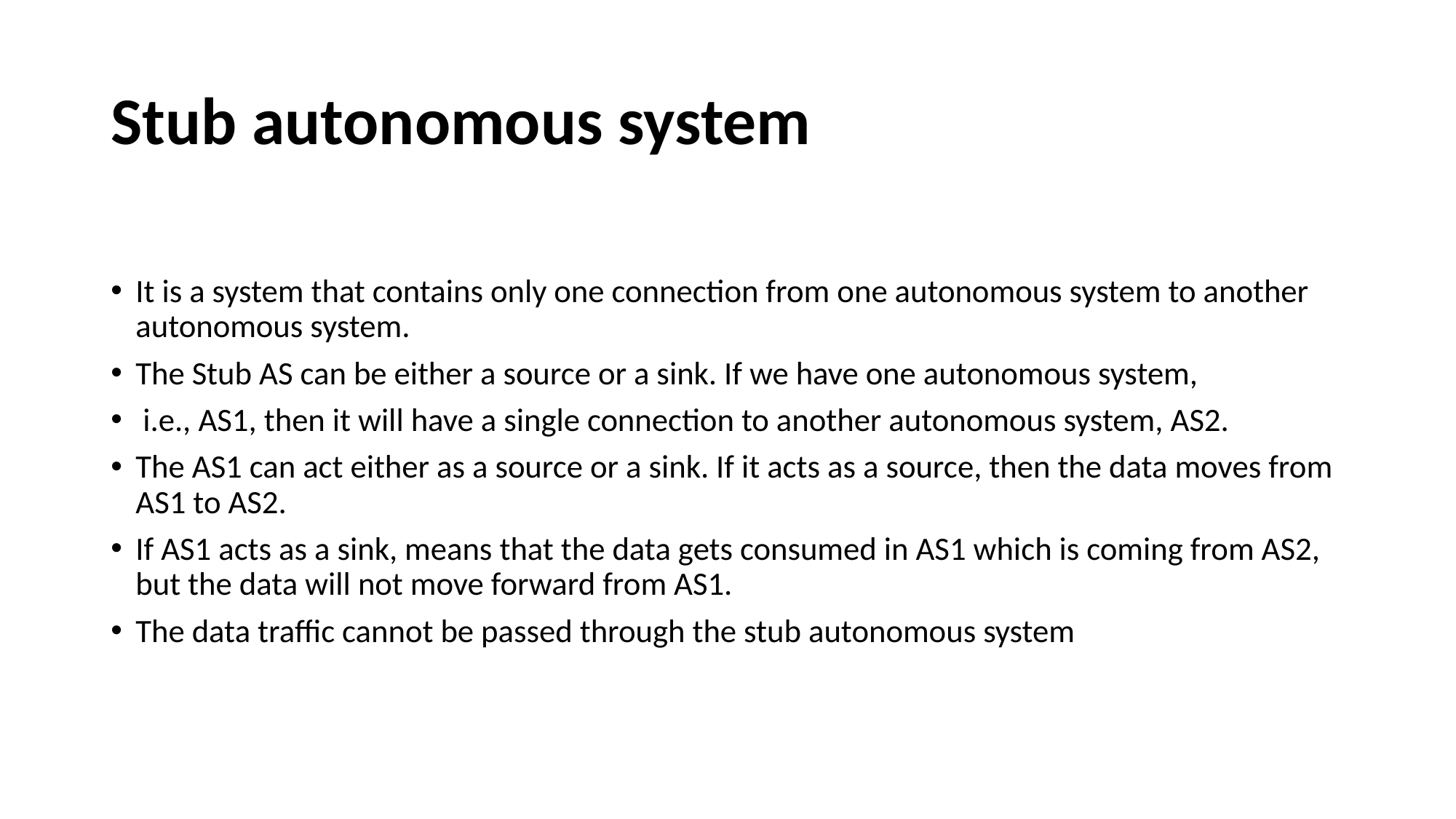

# Stub autonomous system

It is a system that contains only one connection from one autonomous system to another autonomous system.
The Stub AS can be either a source or a sink. If we have one autonomous system,
 i.e., AS1, then it will have a single connection to another autonomous system, AS2.
The AS1 can act either as a source or a sink. If it acts as a source, then the data moves from AS1 to AS2.
If AS1 acts as a sink, means that the data gets consumed in AS1 which is coming from AS2, but the data will not move forward from AS1.
The data traffic cannot be passed through the stub autonomous system